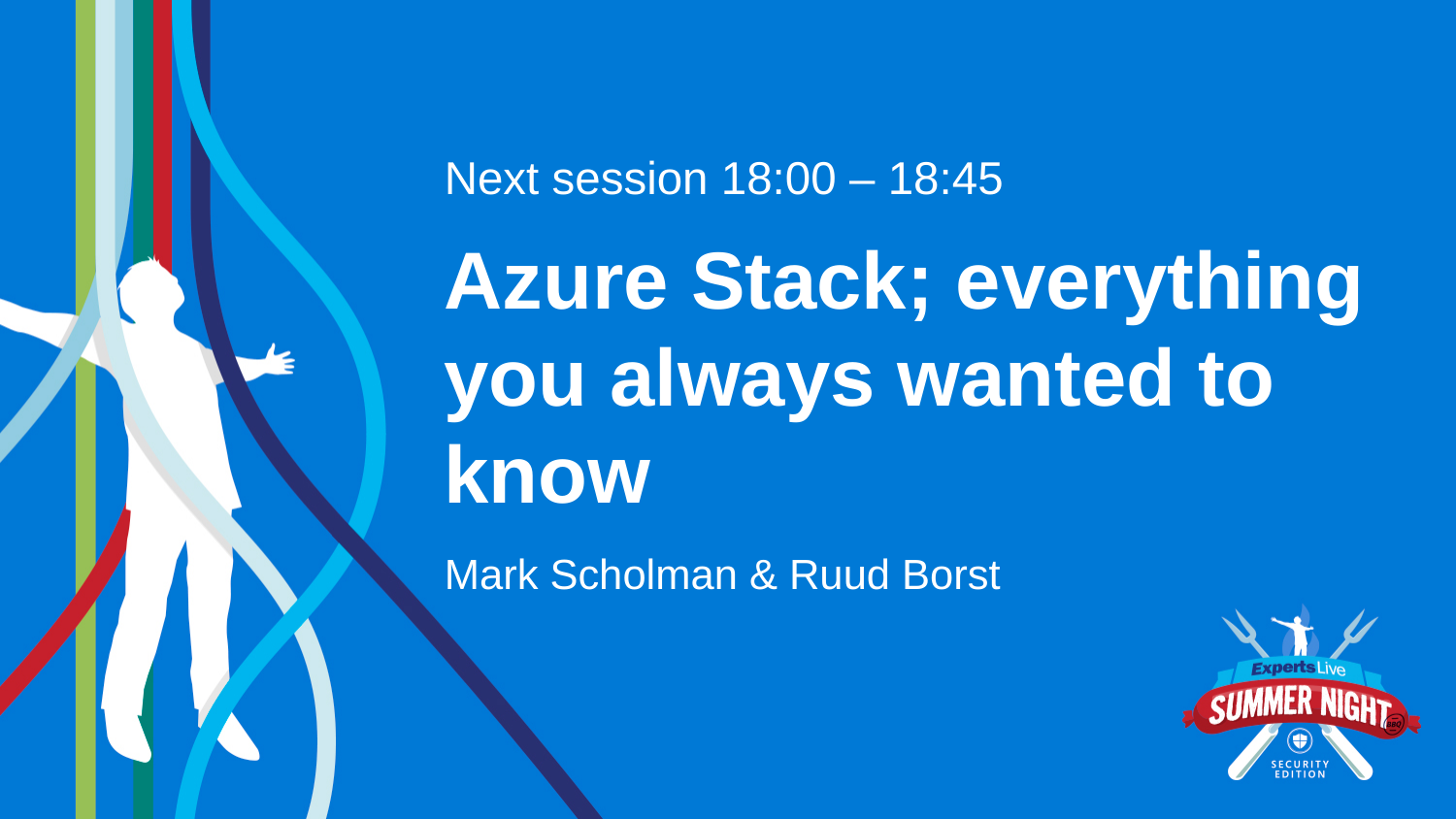

Next session 18:00 – 18:45
Azure Stack; everything you always wanted to know
Mark Scholman & Ruud Borst